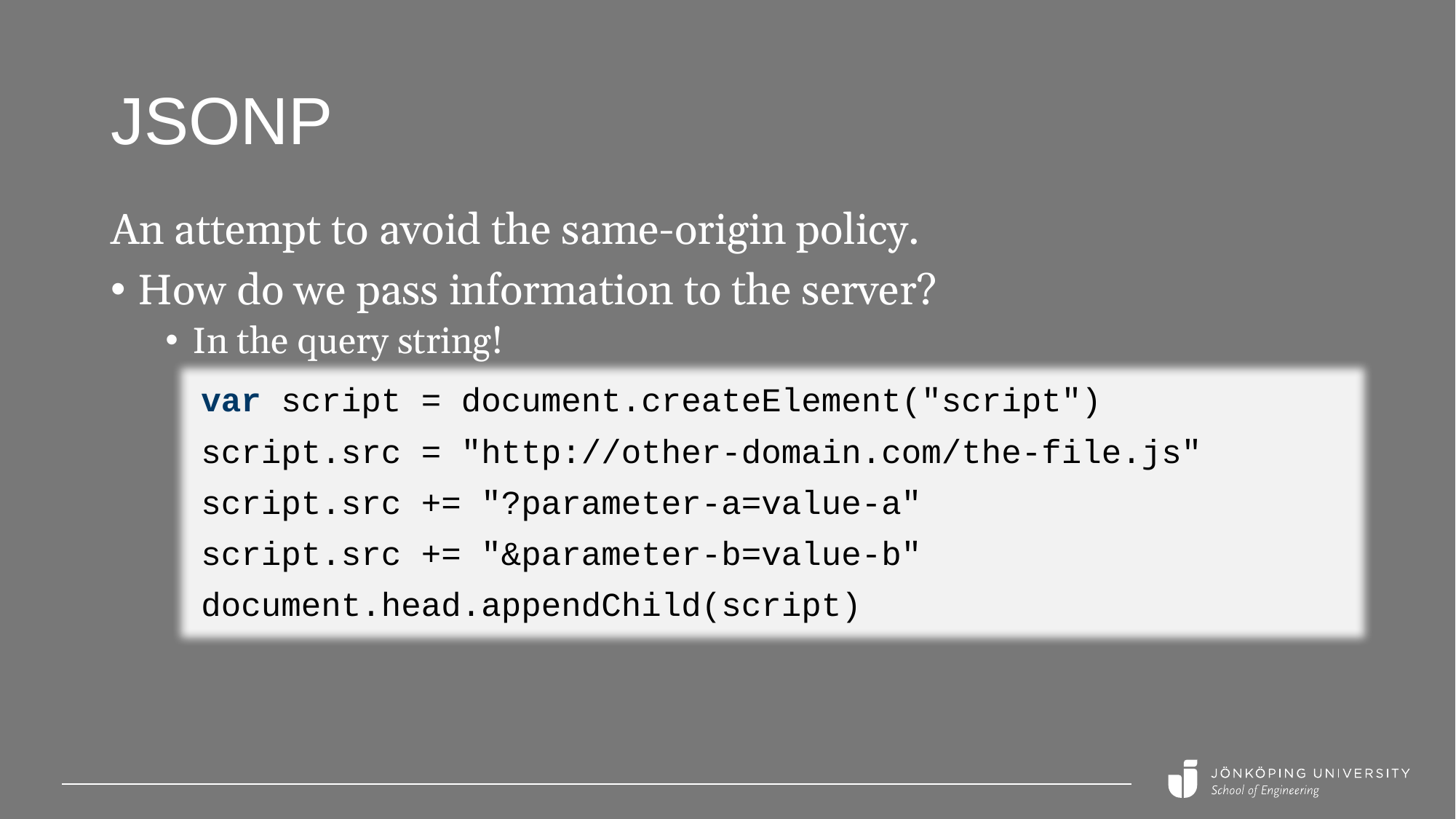

# JSONP
An attempt to avoid the same-origin policy.
How do we pass information to the server?
In the query string!
var script = document.createElement("script")
script.src = "http://other-domain.com/the-file.js"
script.src += "?parameter-a=value-a"
script.src += "&parameter-b=value-b"
document.head.appendChild(script)